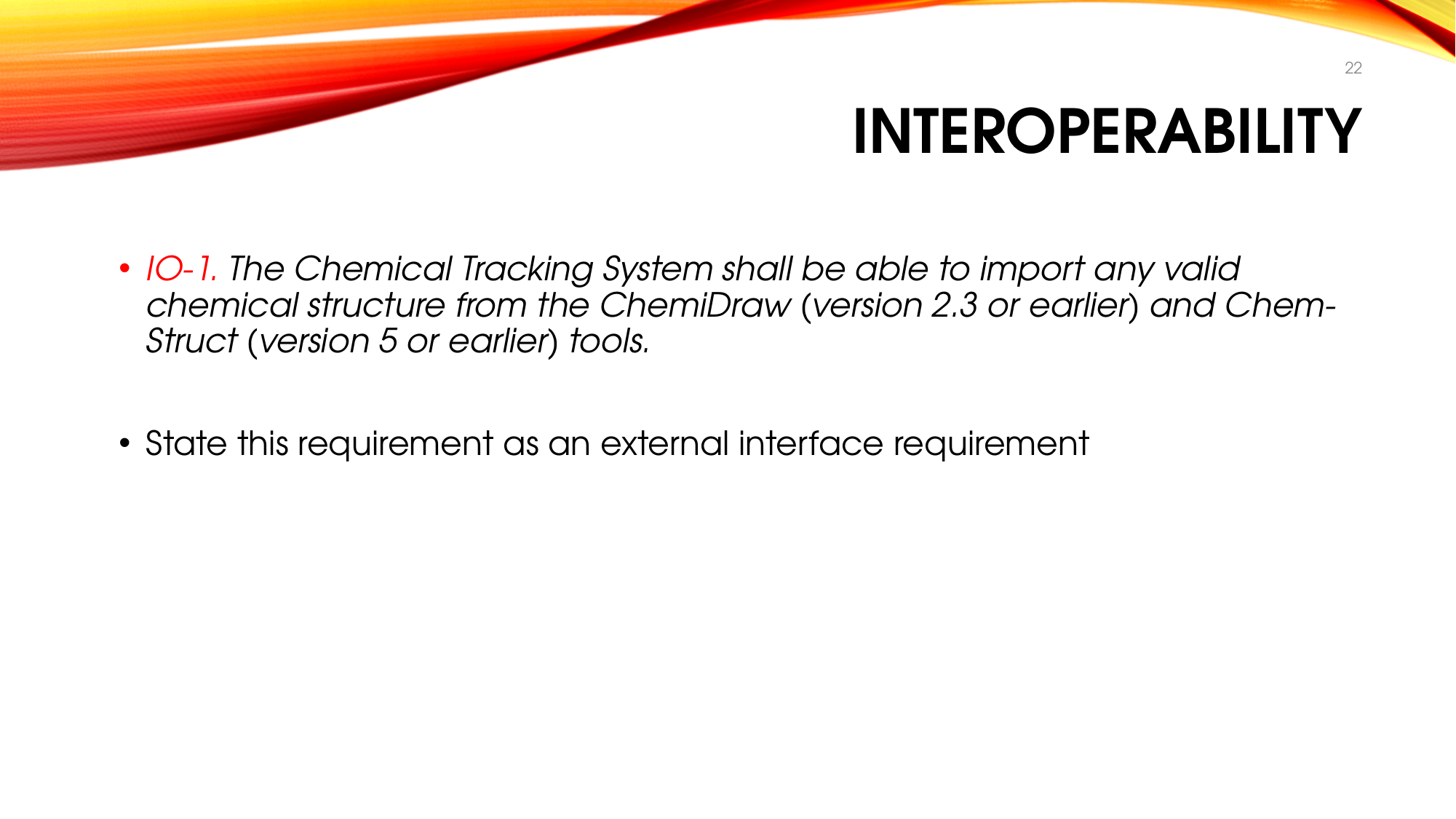

# Interoperability
22
IO-1. The Chemical Tracking System shall be able to import any valid chemical structure from the ChemiDraw (version 2.3 or earlier) and Chem-Struct (version 5 or earlier) tools.

State this requirement as an external interface requirement